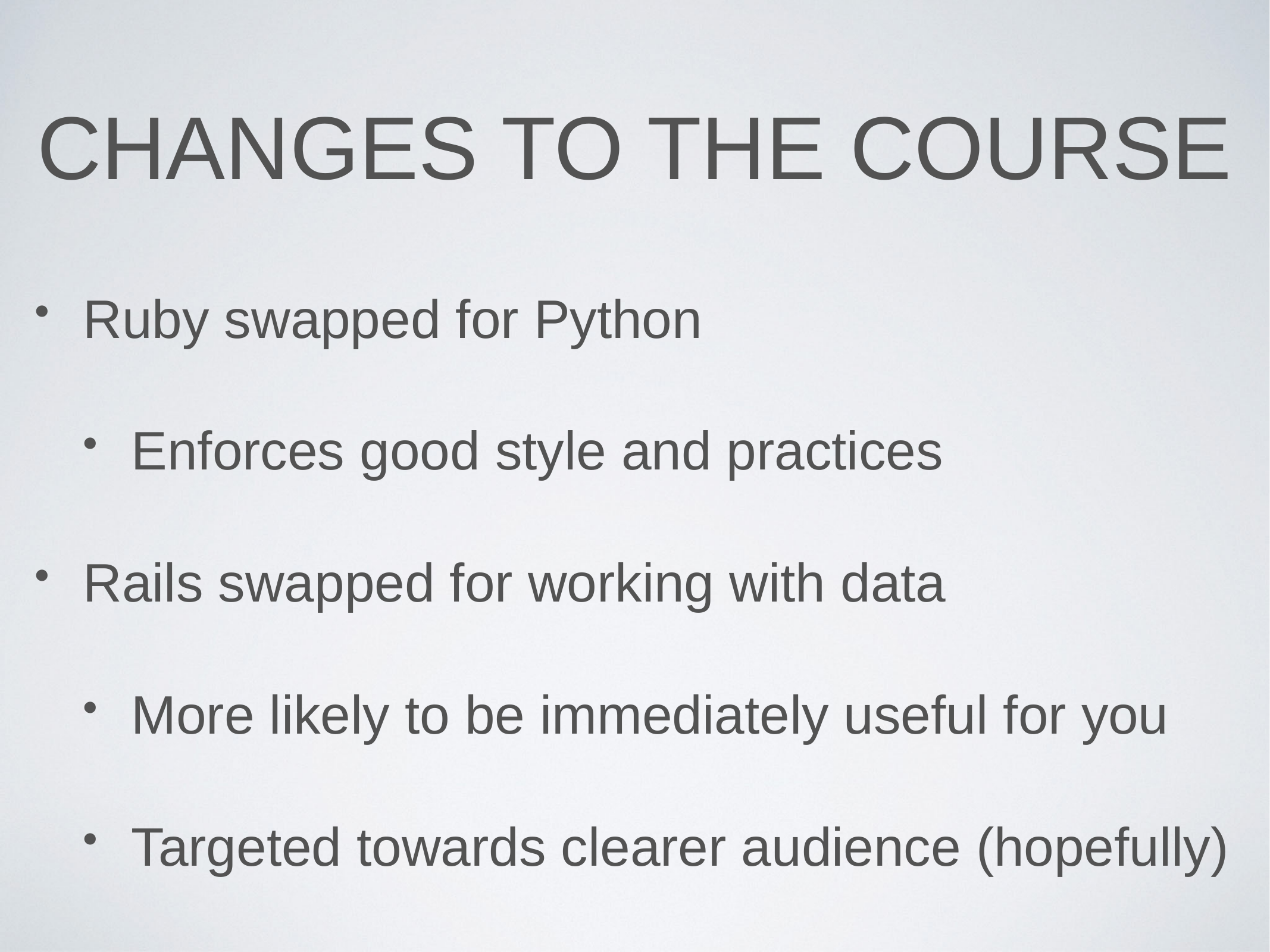

# Changes to the course
Ruby swapped for Python
Enforces good style and practices
Rails swapped for working with data
More likely to be immediately useful for you
Targeted towards clearer audience (hopefully)